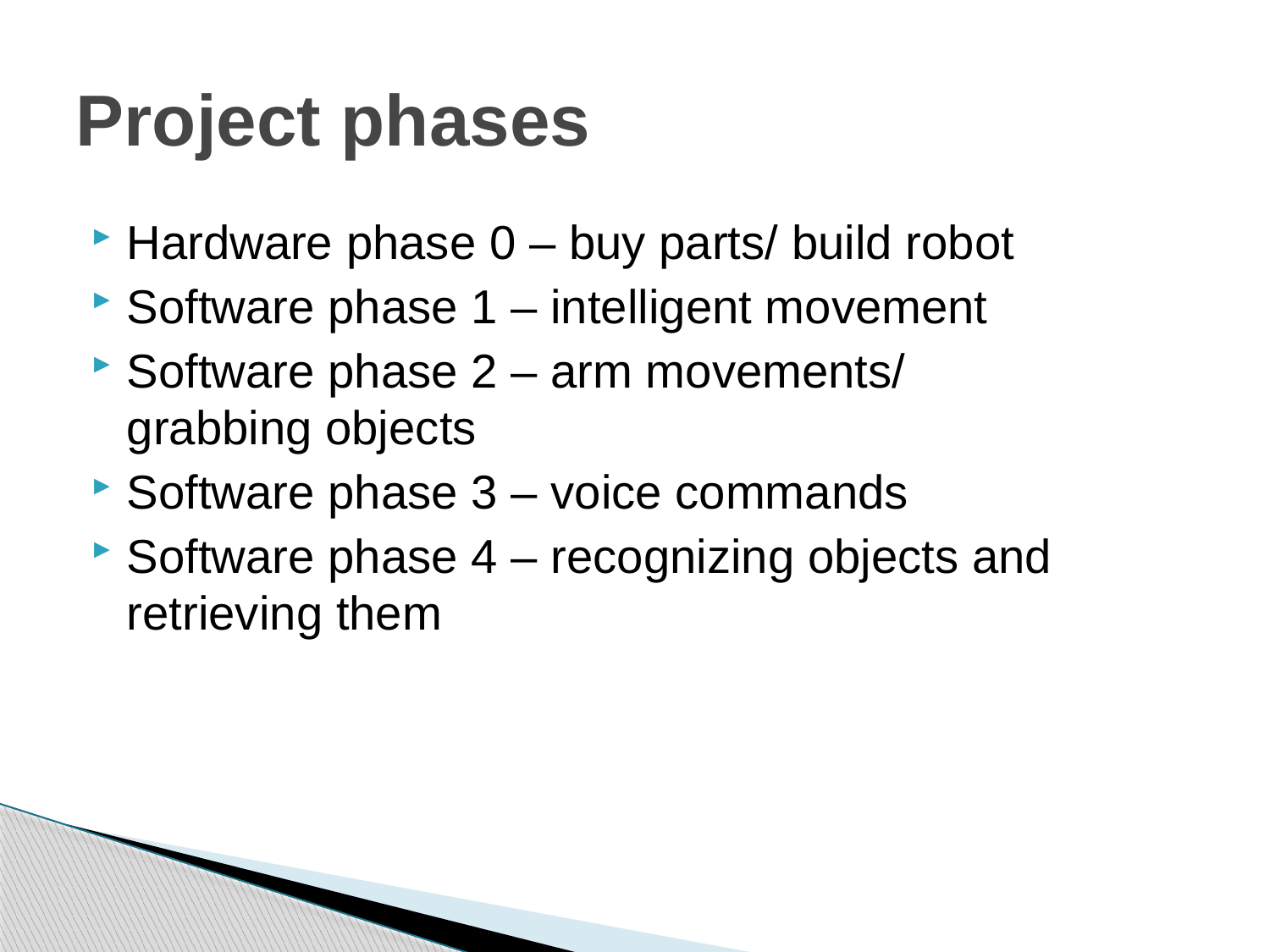

# Project phases
Hardware phase 0 – buy parts/ build robot
Software phase 1 – intelligent movement
Software phase 2 – arm movements/ 	grabbing objects
Software phase 3 – voice commands
Software phase 4 – recognizing objects and 	retrieving them